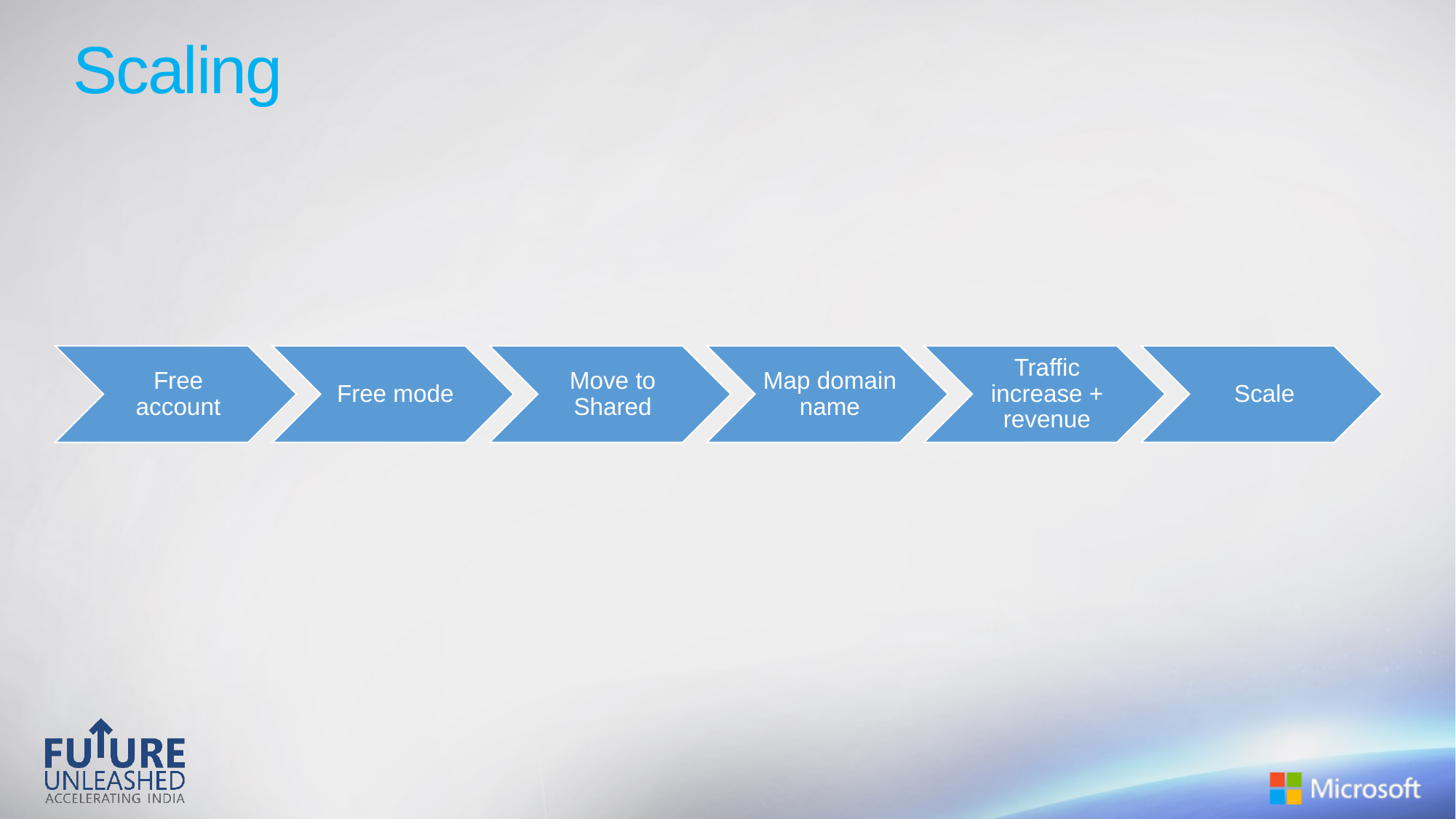

# Scaling
Free account
Free mode
Move to Shared
Map domain name
Traffic increase + revenue
Scale